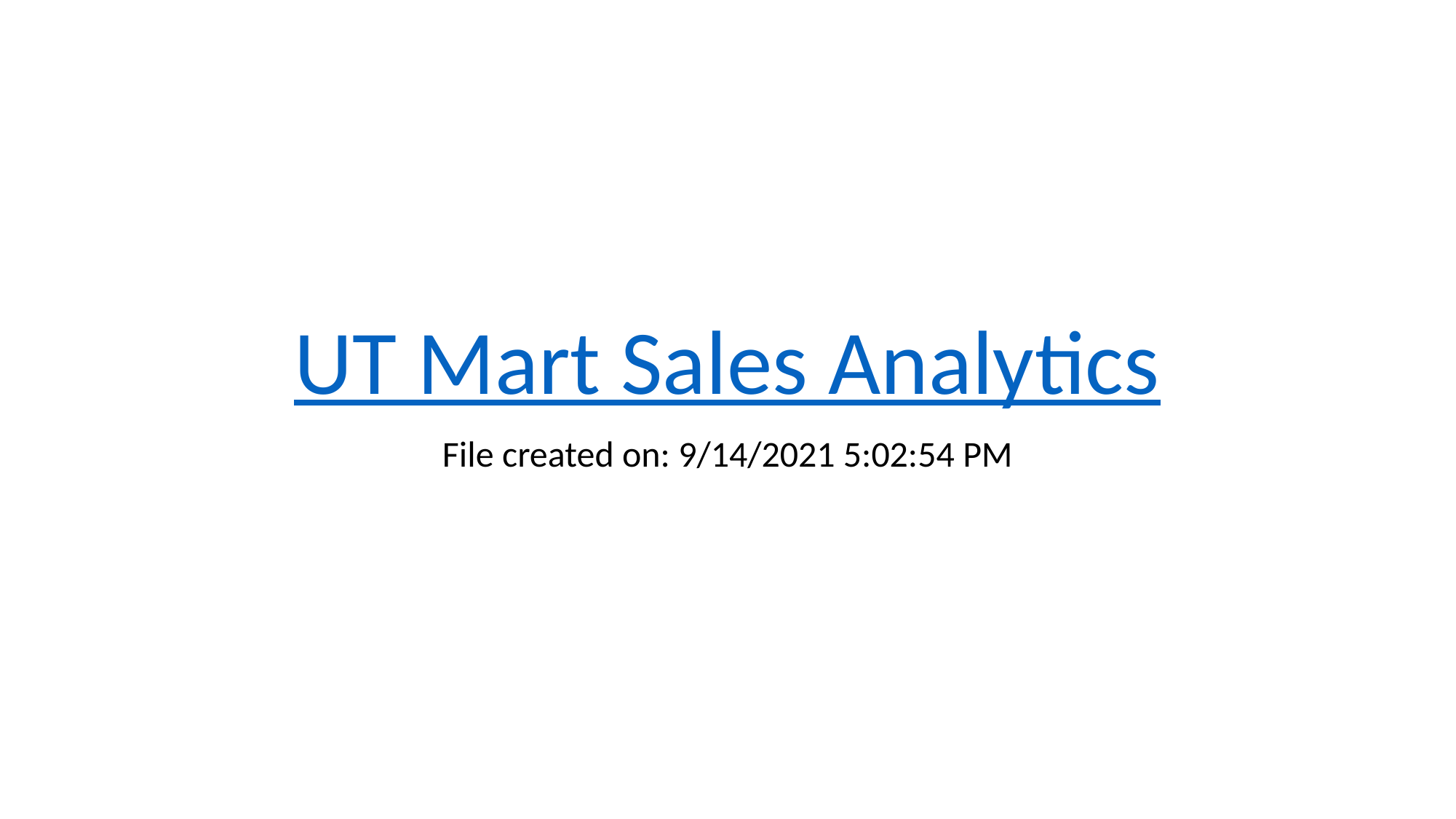

# UT Mart Sales Analytics
File created on: 9/14/2021 5:02:54 PM